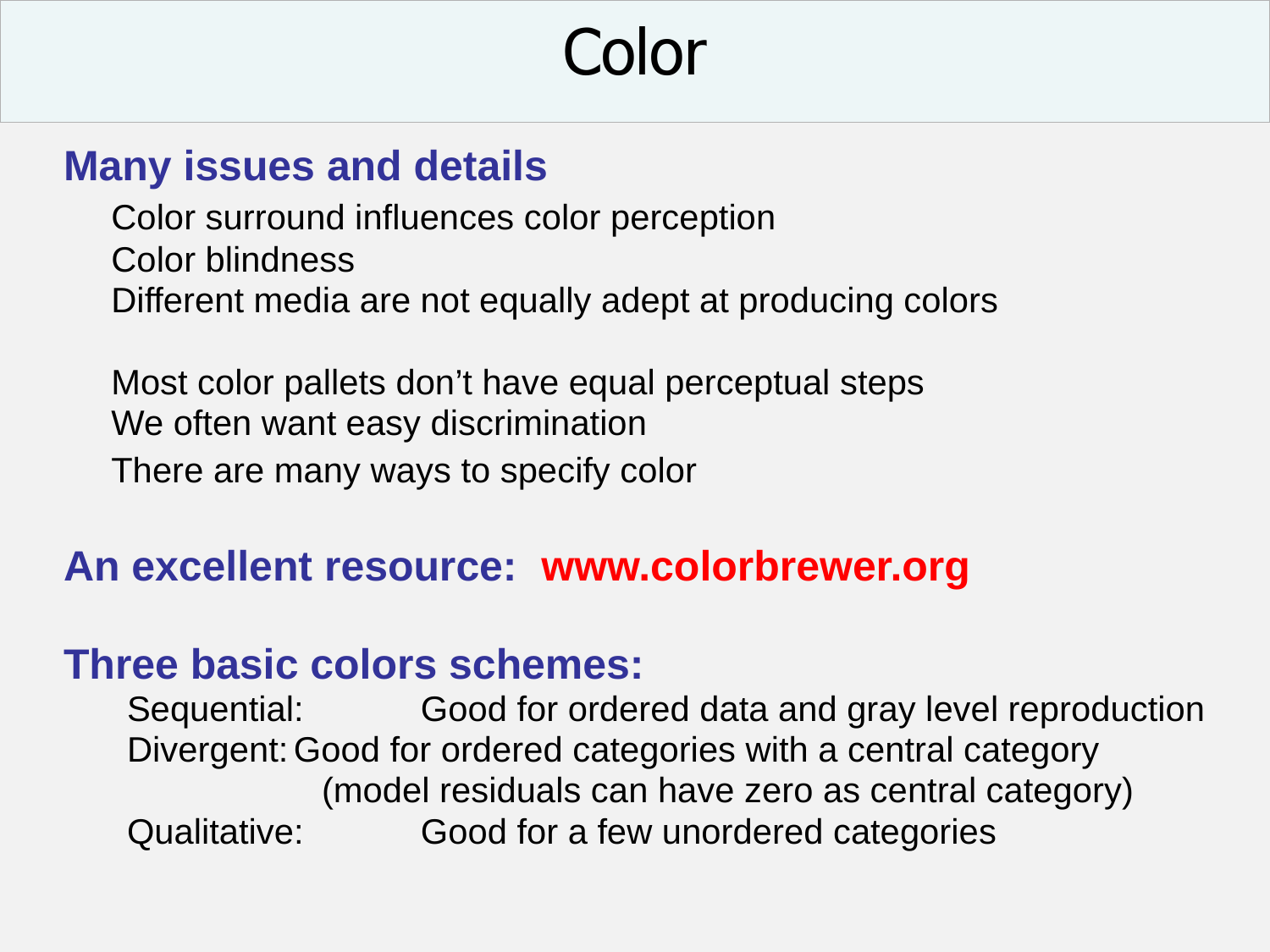

Color
Many issues and details
	Color surround influences color perception
	Color blindness
	Different media are not equally adept at producing colors

	Most color pallets don’t have equal perceptual steps
	We often want easy discrimination
	There are many ways to specify color

An excellent resource:  www.colorbrewer.org

Three basic colors schemes:
Sequential:	Good for ordered data and gray level reproduction
Divergent:	Good for ordered categories with a central category
                    (model residuals can have zero as central category)
Qualitative:	Good for a few unordered categories